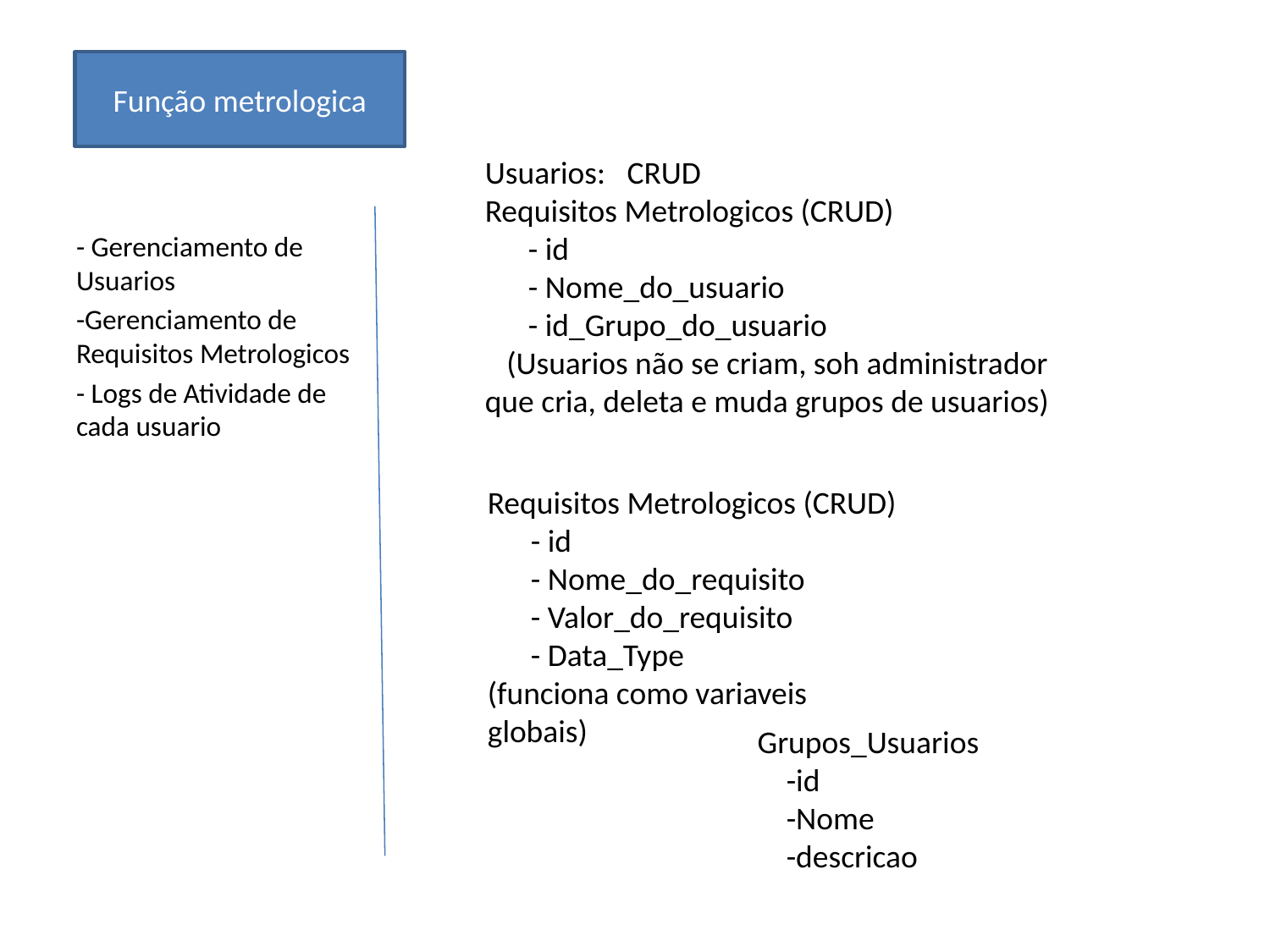

Função metrologica
Usuarios:   CRUD
Requisitos Metrologicos (CRUD)
      - id
      - Nome_do_usuario
      - id_Grupo_do_usuario
   (Usuarios não se criam, soh administrador que cria, deleta e muda grupos de usuarios)

- Gerenciamento de Usuarios
-Gerenciamento de Requisitos Metrologicos
- Logs de Atividade de cada usuario
Requisitos Metrologicos (CRUD)
      - id
      - Nome_do_requisito
      - Valor_do_requisito
      - Data_Type
(funciona como variaveis globais)
Grupos_Usuarios
    -id
    -Nome
    -descricao